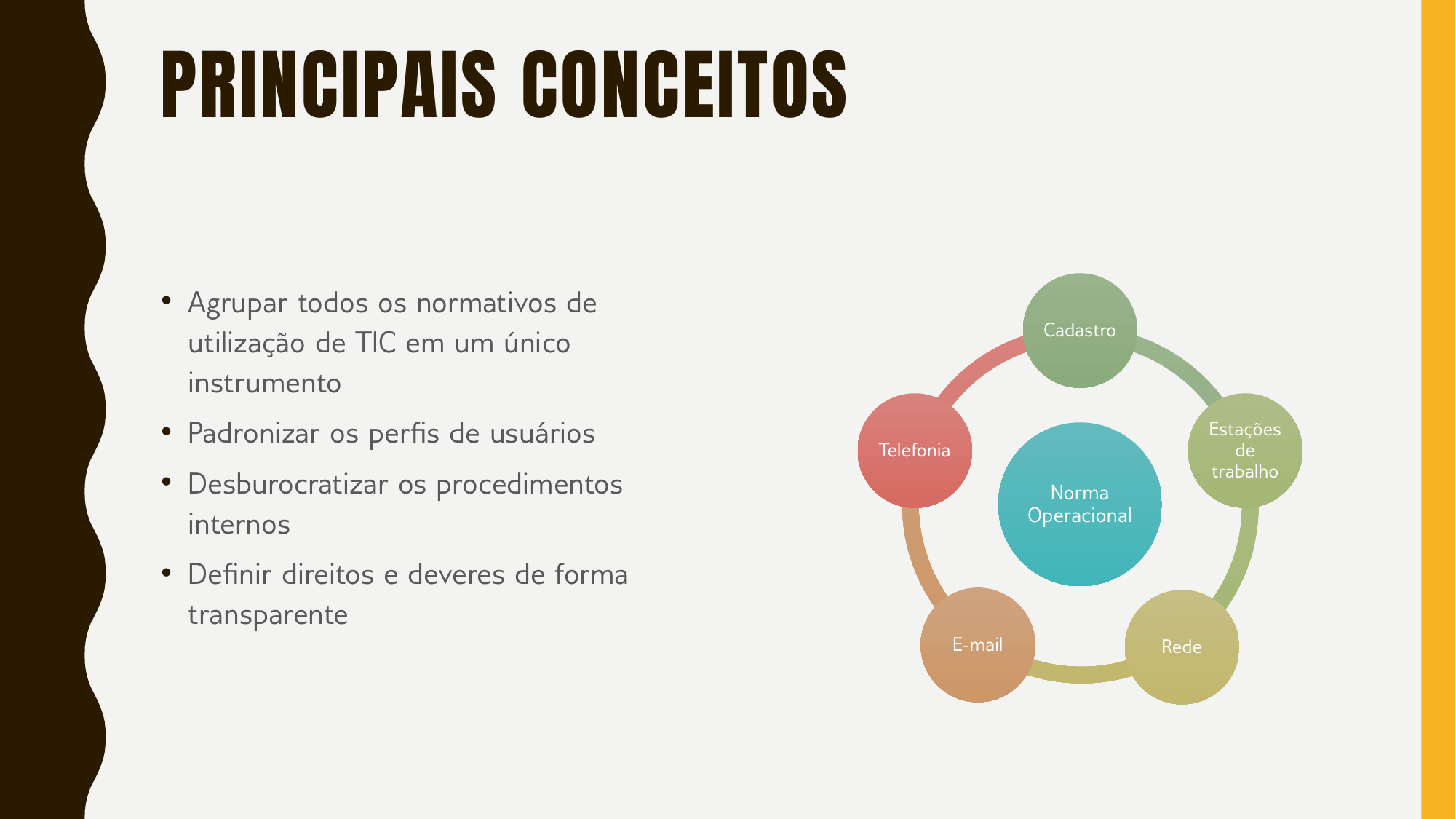

# Principais Conceitos
Agrupar todos os normativos de utilização de TIC em um único instrumento
Padronizar os perfis de usuários
Desburocratizar os procedimentos internos
Definir direitos e deveres de forma transparente
Norma Operacional
Cadastro
Estações de trabalho
Rede
E-mail
Telefonia